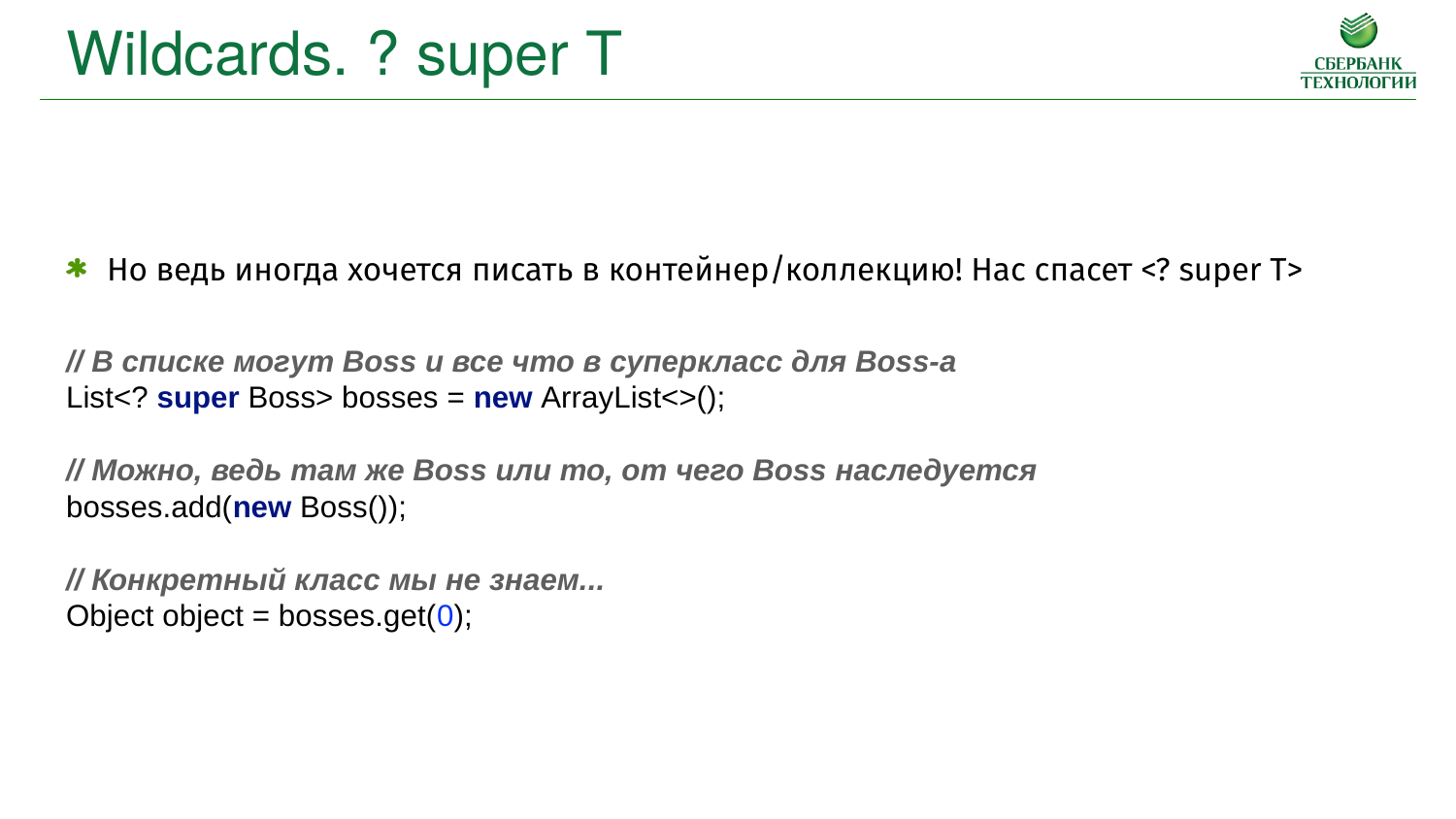

Wildcards. ? super T
Но ведь иногда хочется писать в контейнер/коллекцию! Нас спасет <? super T>

// В списке могут Boss и все что в суперкласс для Boss-a
List<? super Boss> bosses = new ArrayList<>();

// Можно, ведь там же Boss или то, от чего Boss наследуется
bosses.add(new Boss());

// Конкретный класс мы не знаем...
Object object = bosses.get(0);